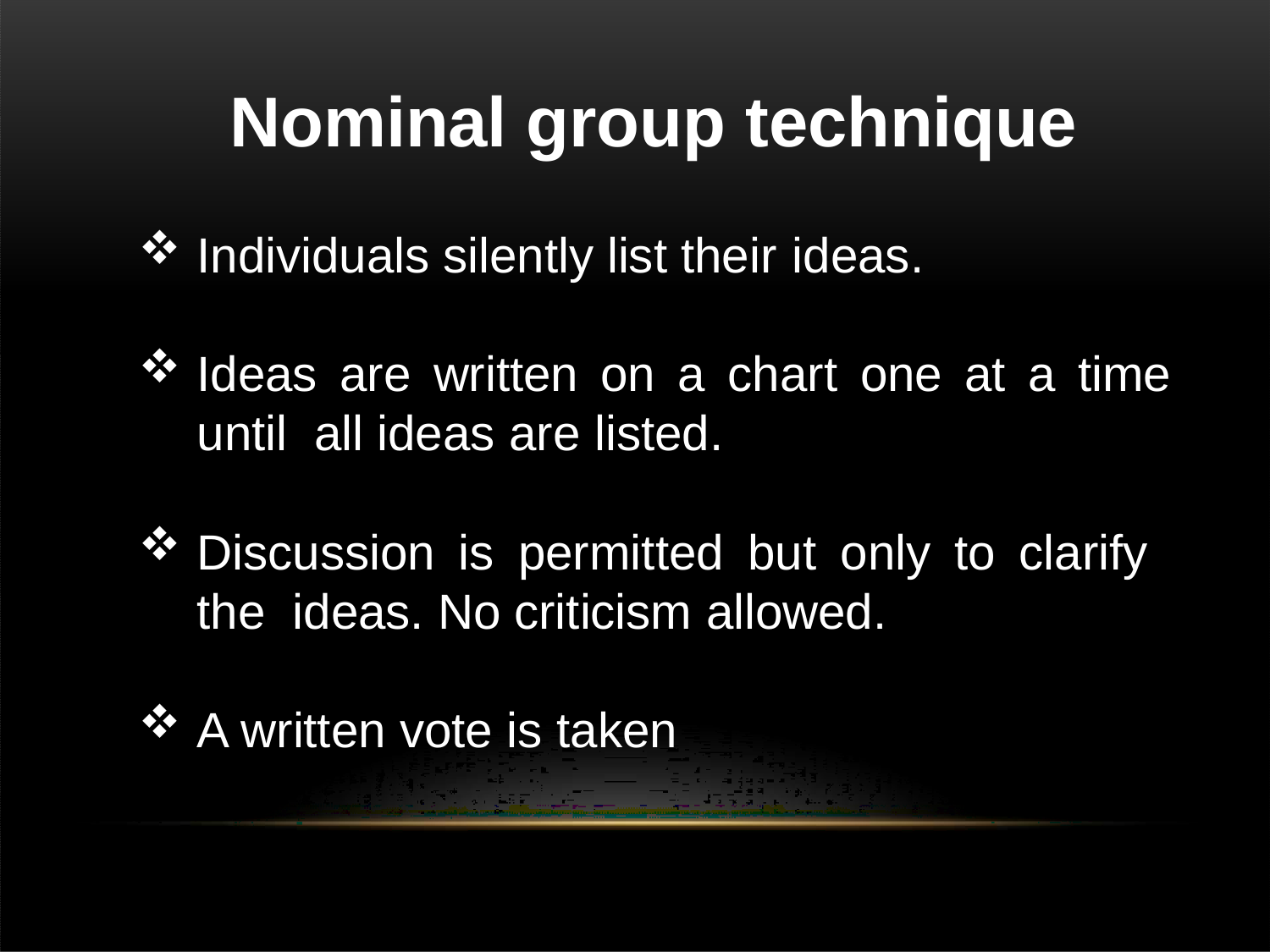

# Nominal group technique
Individuals silently list their ideas.

Ideas are written on a chart one at a time until  all ideas are listed.

Discussion is permitted but only to clarify the  ideas. No criticism allowed.

A written vote is taken